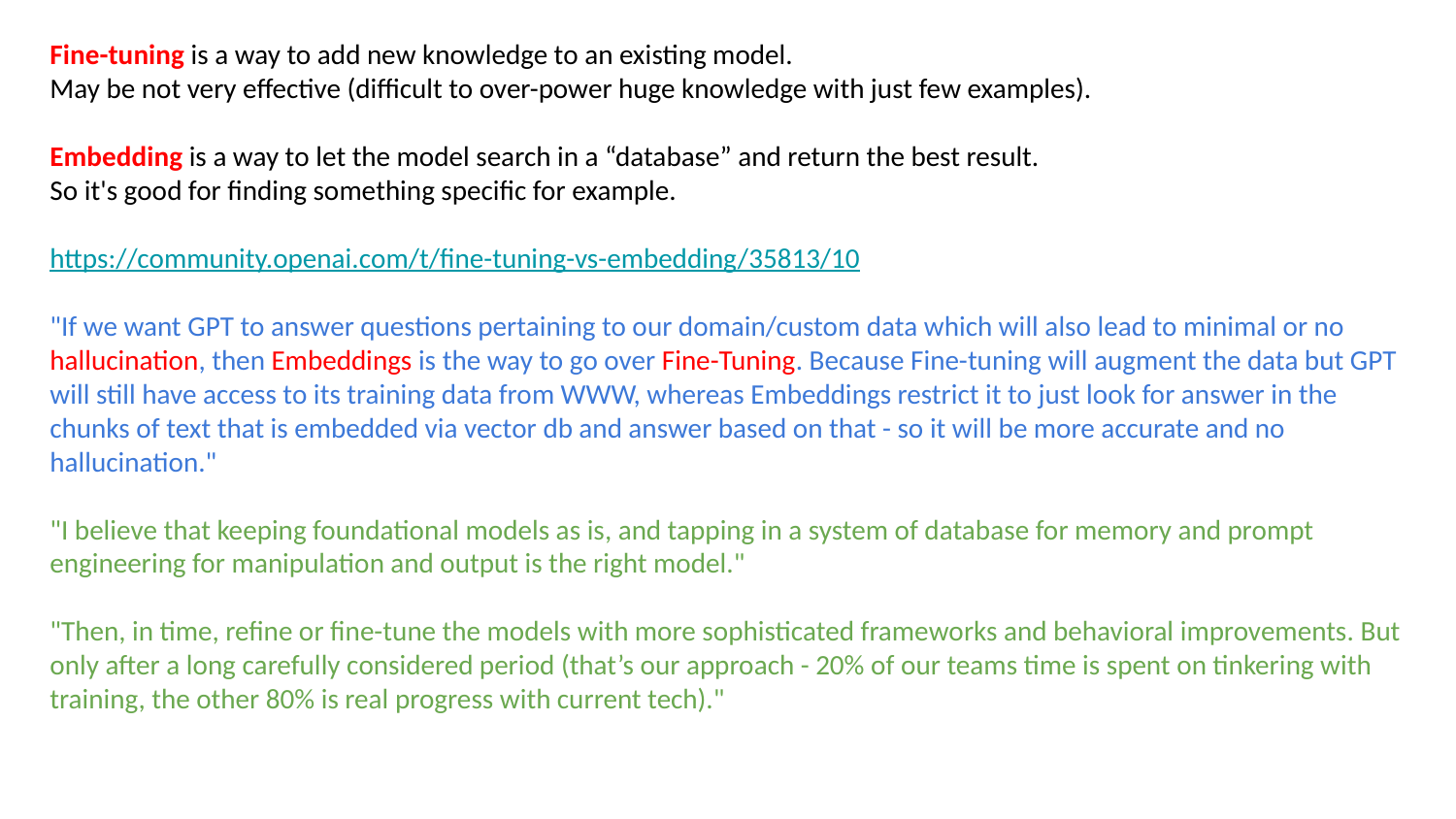

Fine-tuning is a way to add new knowledge to an existing model.
May be not very effective (difficult to over-power huge knowledge with just few examples).

Embedding is a way to let the model search in a “database” and return the best result.
So it's good for finding something specific for example.

https://community.openai.com/t/fine-tuning-vs-embedding/35813/10

"If we want GPT to answer questions pertaining to our domain/custom data which will also lead to minimal or no hallucination, then Embeddings is the way to go over Fine-Tuning. Because Fine-tuning will augment the data but GPT will still have access to its training data from WWW, whereas Embeddings restrict it to just look for answer in the chunks of text that is embedded via vector db and answer based on that - so it will be more accurate and no hallucination."

"I believe that keeping foundational models as is, and tapping in a system of database for memory and prompt engineering for manipulation and output is the right model."

"Then, in time, refine or fine-tune the models with more sophisticated frameworks and behavioral improvements. But only after a long carefully considered period (that’s our approach - 20% of our teams time is spent on tinkering with training, the other 80% is real progress with current tech)."